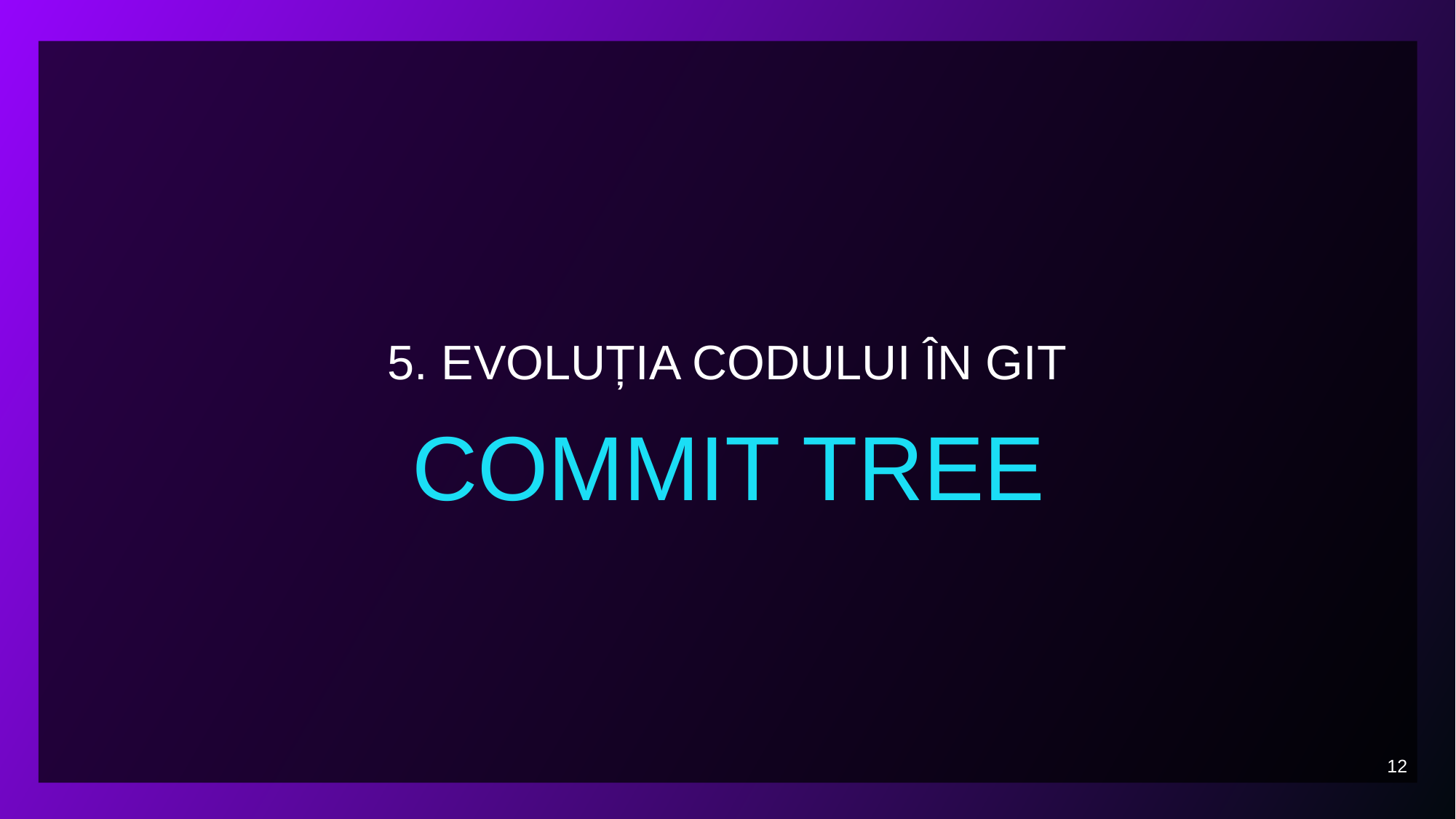

# 5. EVOLUȚIA CODULUI ÎN GIT
COMMIT TREE
12